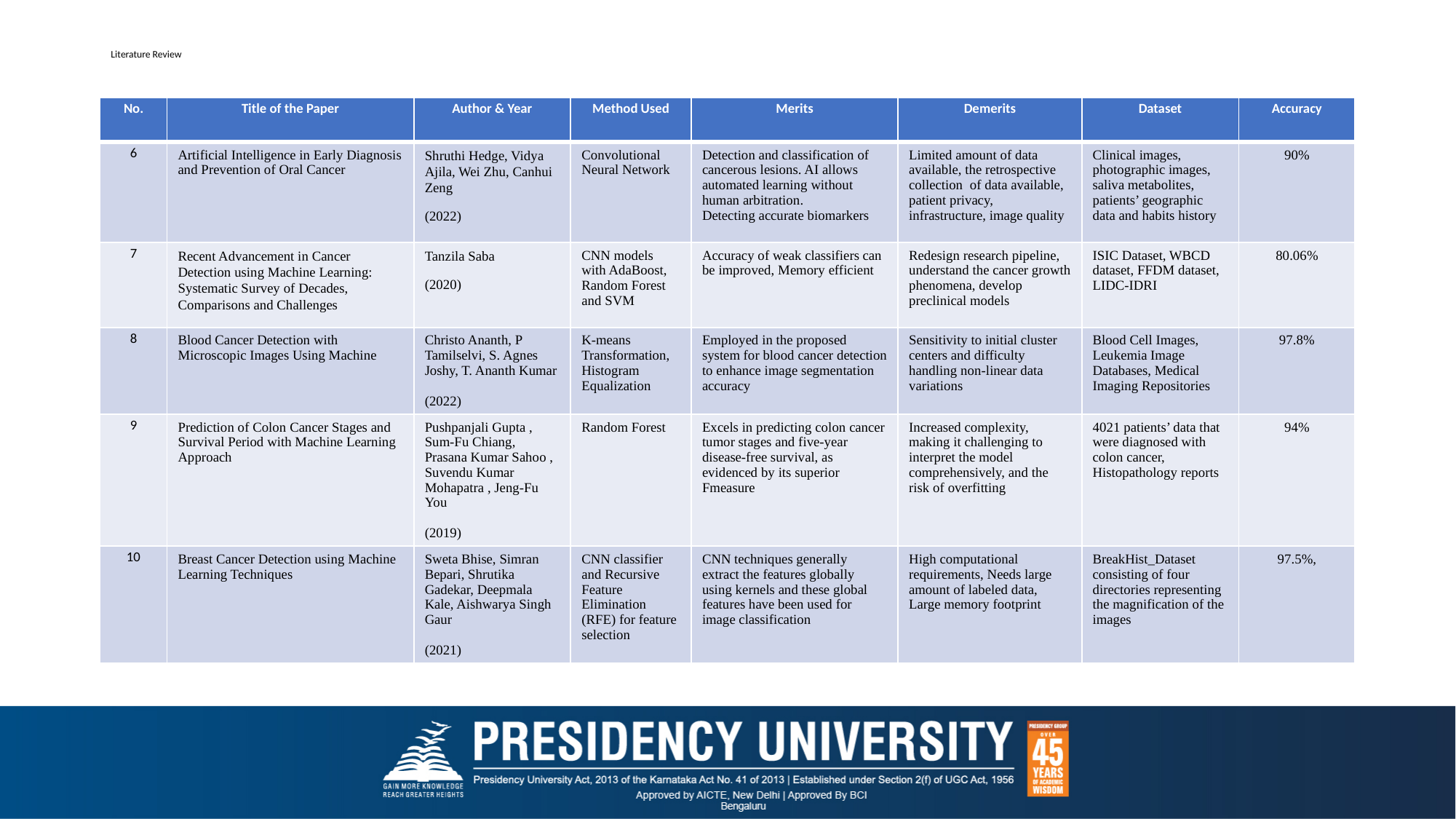

# Literature Review
| No. | Title of the Paper | Author & Year | Method Used | Merits | Demerits | Dataset | Accuracy |
| --- | --- | --- | --- | --- | --- | --- | --- |
| 6 | Artificial Intelligence in Early Diagnosis and Prevention of Oral Cancer | Shruthi Hedge, Vidya Ajila, Wei Zhu, Canhui Zeng (2022) | Convolutional Neural Network | Detection and classification of cancerous lesions. AI allows automated learning without human arbitration. Detecting accurate biomarkers | Limited amount of data available, the retrospective collection of data available, patient privacy, infrastructure, image quality | Clinical images, photographic images, saliva metabolites, patients’ geographic data and habits history | 90% |
| 7 | Recent Advancement in Cancer Detection using Machine Learning: Systematic Survey of Decades, Comparisons and Challenges | Tanzila Saba (2020) | CNN models with AdaBoost, Random Forest and SVM | Accuracy of weak classifiers can be improved, Memory efficient | Redesign research pipeline, understand the cancer growth phenomena, develop preclinical models | ISIC Dataset, WBCD dataset, FFDM dataset, LIDC-IDRI | 80.06% |
| 8 | Blood Cancer Detection with Microscopic Images Using Machine | Christo Ananth, P Tamilselvi, S. Agnes Joshy, T. Ananth Kumar (2022) | K-means Transformation, Histogram Equalization | Employed in the proposed system for blood cancer detection to enhance image segmentation accuracy | Sensitivity to initial cluster centers and difficulty handling non-linear data variations | Blood Cell Images, Leukemia Image Databases, Medical Imaging Repositories | 97.8% |
| 9 | Prediction of Colon Cancer Stages and Survival Period with Machine Learning Approach | Pushpanjali Gupta , Sum-Fu Chiang, Prasana Kumar Sahoo , Suvendu Kumar Mohapatra , Jeng-Fu You (2019) | Random Forest | Excels in predicting colon cancer tumor stages and five-year disease-free survival, as evidenced by its superior Fmeasure | Increased complexity, making it challenging to interpret the model comprehensively, and the risk of overfitting | 4021 patients’ data that were diagnosed with colon cancer, Histopathology reports | 94% |
| 10 | Breast Cancer Detection using Machine Learning Techniques | Sweta Bhise, Simran Bepari, Shrutika Gadekar, Deepmala Kale, Aishwarya Singh Gaur (2021) | CNN classifier and Recursive Feature Elimination (RFE) for feature selection | CNN techniques generally extract the features globally using kernels and these global features have been used for image classification | High computational requirements, Needs large amount of labeled data, Large memory footprint | BreakHist\_Dataset consisting of four directories representing the magnification of the images | 97.5%, |